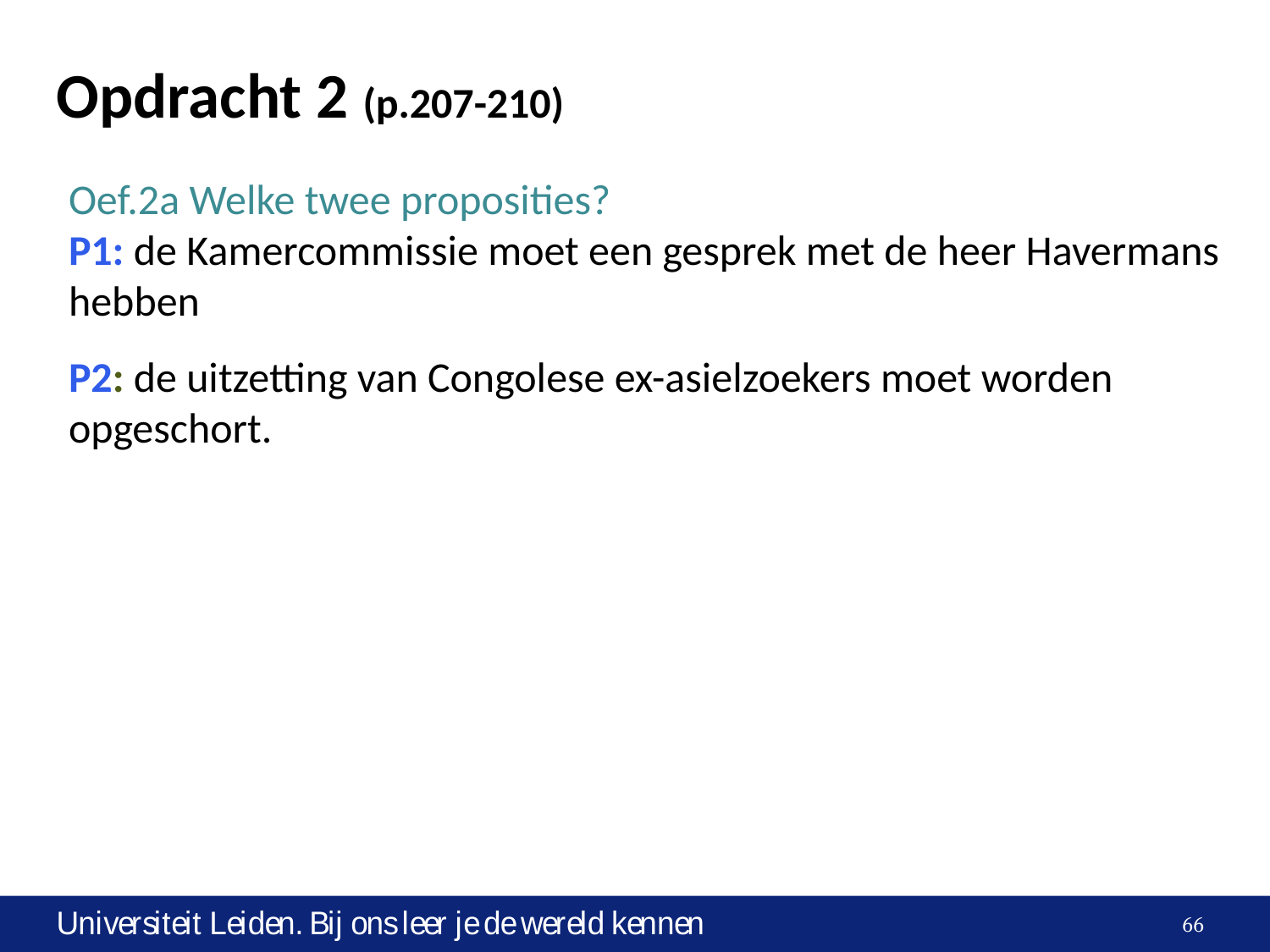

# Opdracht 2 (p.207-210)
Oef.2a Welke twee proposities?
P1: de Kamercommissie moet een gesprek met de heer Havermans hebben

P2: de uitzetting van Congolese ex-asielzoekers moet worden opgeschort.